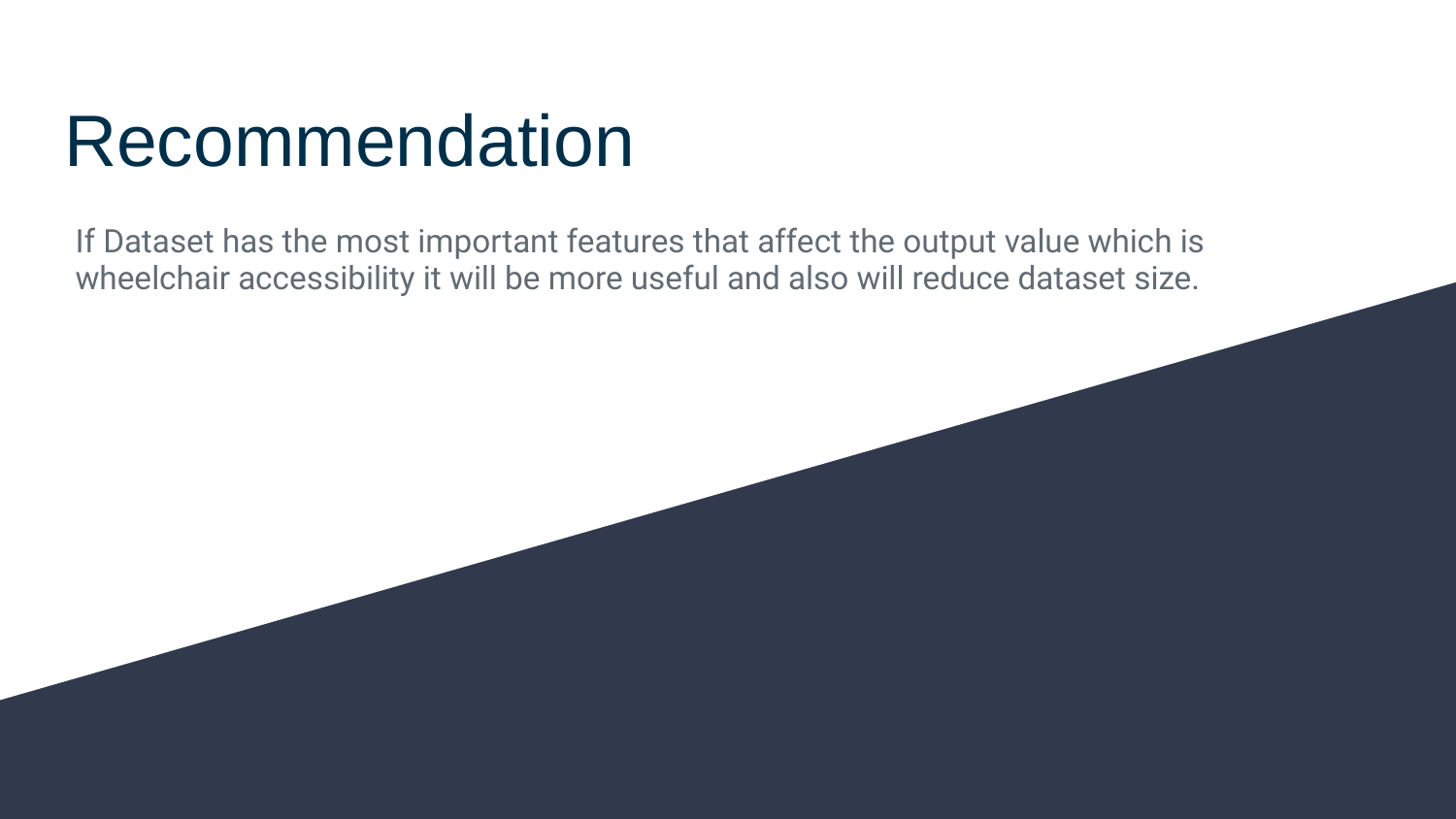

# Recommendation
If Dataset has the most important features that affect the output value which is wheelchair accessibility it will be more useful and also will reduce dataset size.